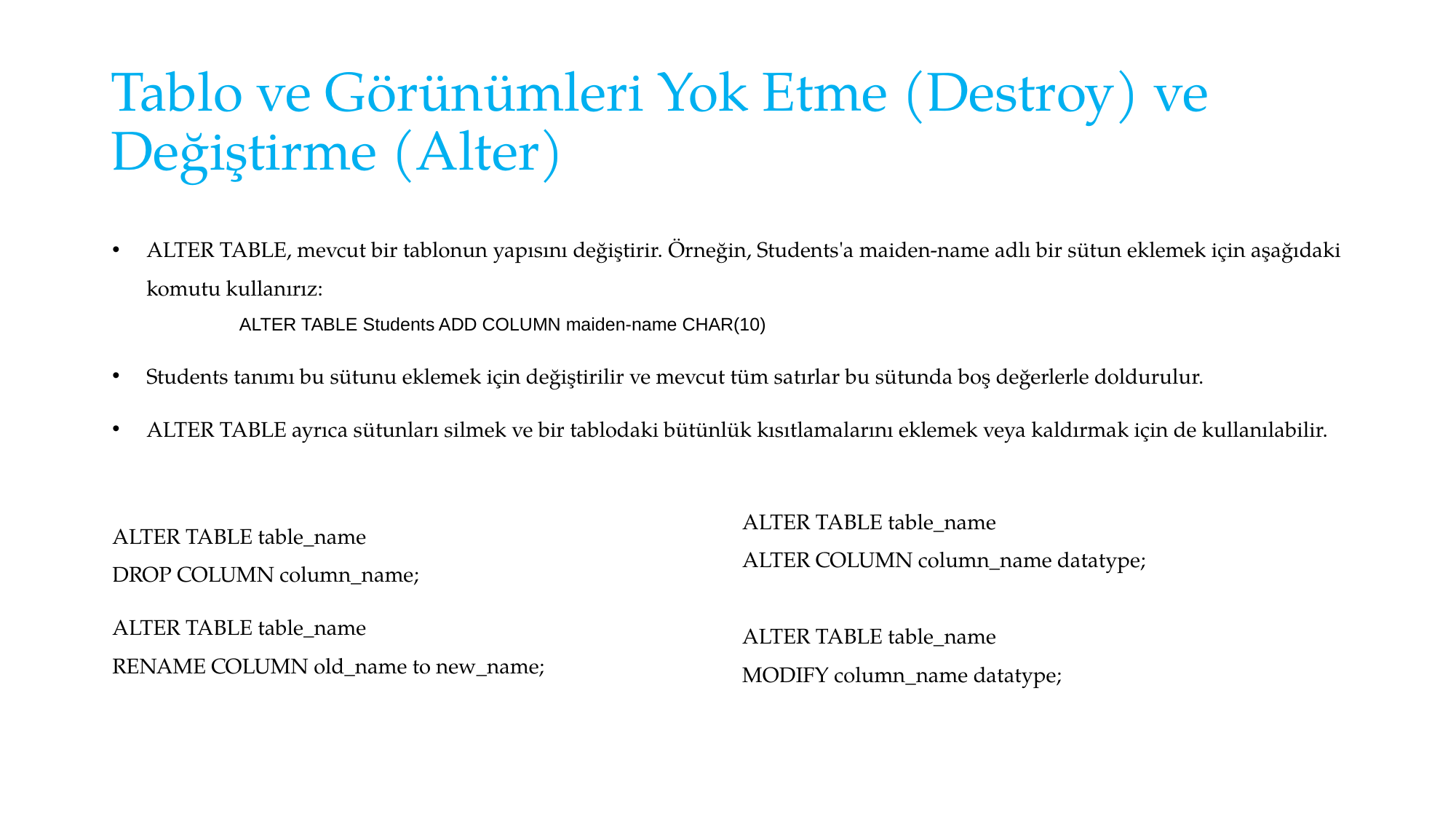

# Tablo ve Görünümleri Yok Etme (Destroy) ve Değiştirme (Alter)
ALTER TABLE, mevcut bir tablonun yapısını değiştirir. Örneğin, Students'a maiden-name adlı bir sütun eklemek için aşağıdaki komutu kullanırız:
ALTER TABLE Students ADD COLUMN maiden-name CHAR(10)
Students tanımı bu sütunu eklemek için değiştirilir ve mevcut tüm satırlar bu sütunda boş değerlerle doldurulur.
ALTER TABLE ayrıca sütunları silmek ve bir tablodaki bütünlük kısıtlamalarını eklemek veya kaldırmak için de kullanılabilir.

ALTER TABLE table_name
DROP COLUMN column_name;
ALTER TABLE table_name
RENAME COLUMN old_name to new_name;

ALTER TABLE table_name
ALTER COLUMN column_name datatype;

ALTER TABLE table_name
MODIFY column_name datatype;